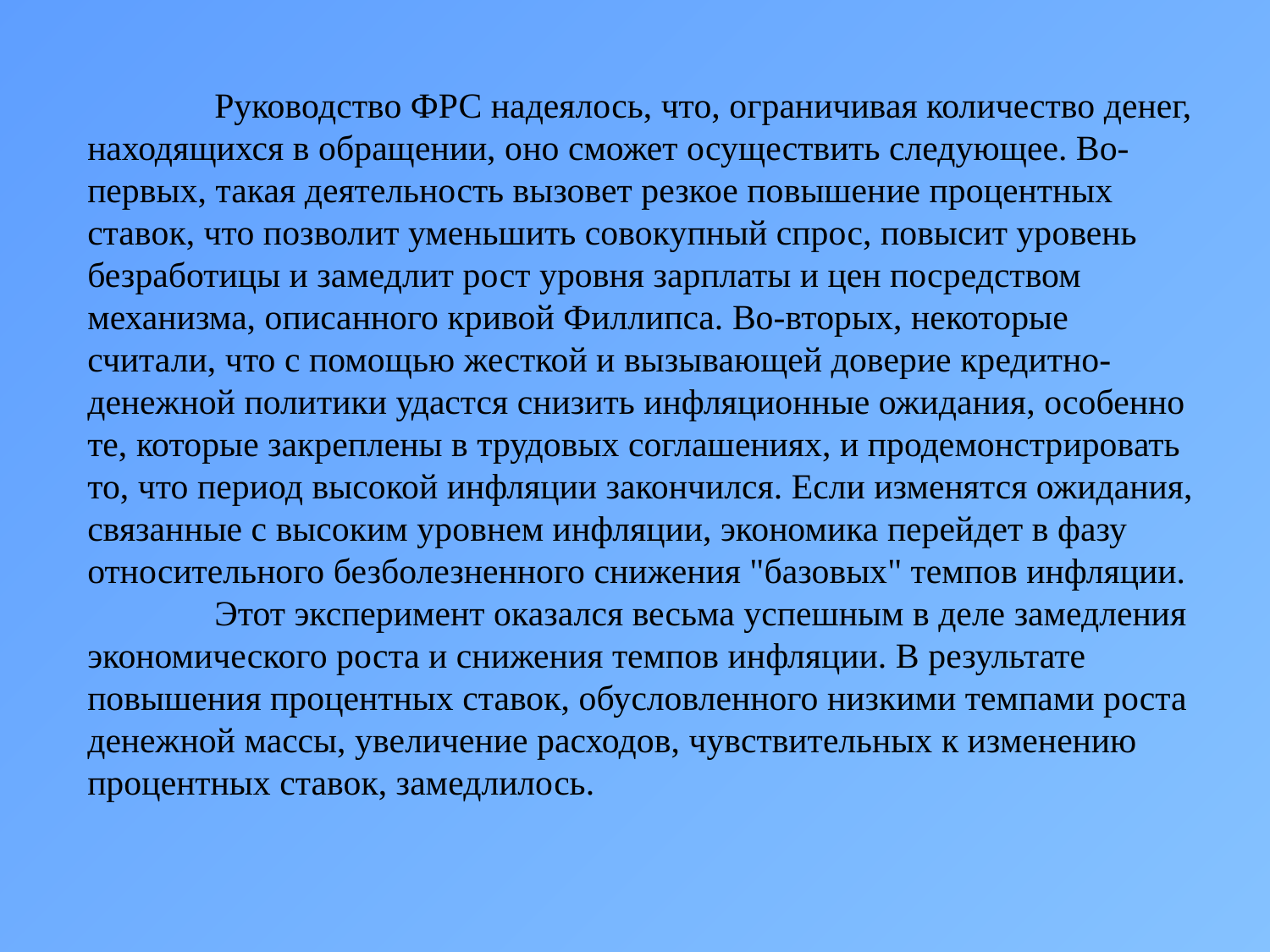

Руководство ФРС надеялось, что, ограничивая количество денег, находящихся в обращении, оно сможет осуществить следующее. Во-первых, такая деятельность вызовет резкое повышение процентных ставок, что позволит уменьшить совокупный спрос, повысит уровень безработицы и замедлит рост уровня зарплаты и цен посредством механизма, описанного кривой Филлипса. Во-вторых, некоторые считали, что с помощью жесткой и вызывающей доверие кредитно-денежной политики удастся снизить инфляционные ожидания, особенно те, которые закреплены в трудовых соглашениях, и продемонстрировать то, что период высокой инфляции закончился. Если изменятся ожидания, связанные с высоким уровнем инфляции, экономика перейдет в фазу относительного безболезненного снижения "базовых" темпов инфляции.
	Этот эксперимент оказался весьма успешным в деле замедления экономического роста и снижения темпов инфляции. В результате повышения процентных ставок, обусловленного низкими темпами роста денежной массы, увеличение расходов, чувствительных к изменению процентных ставок, замедлилось.